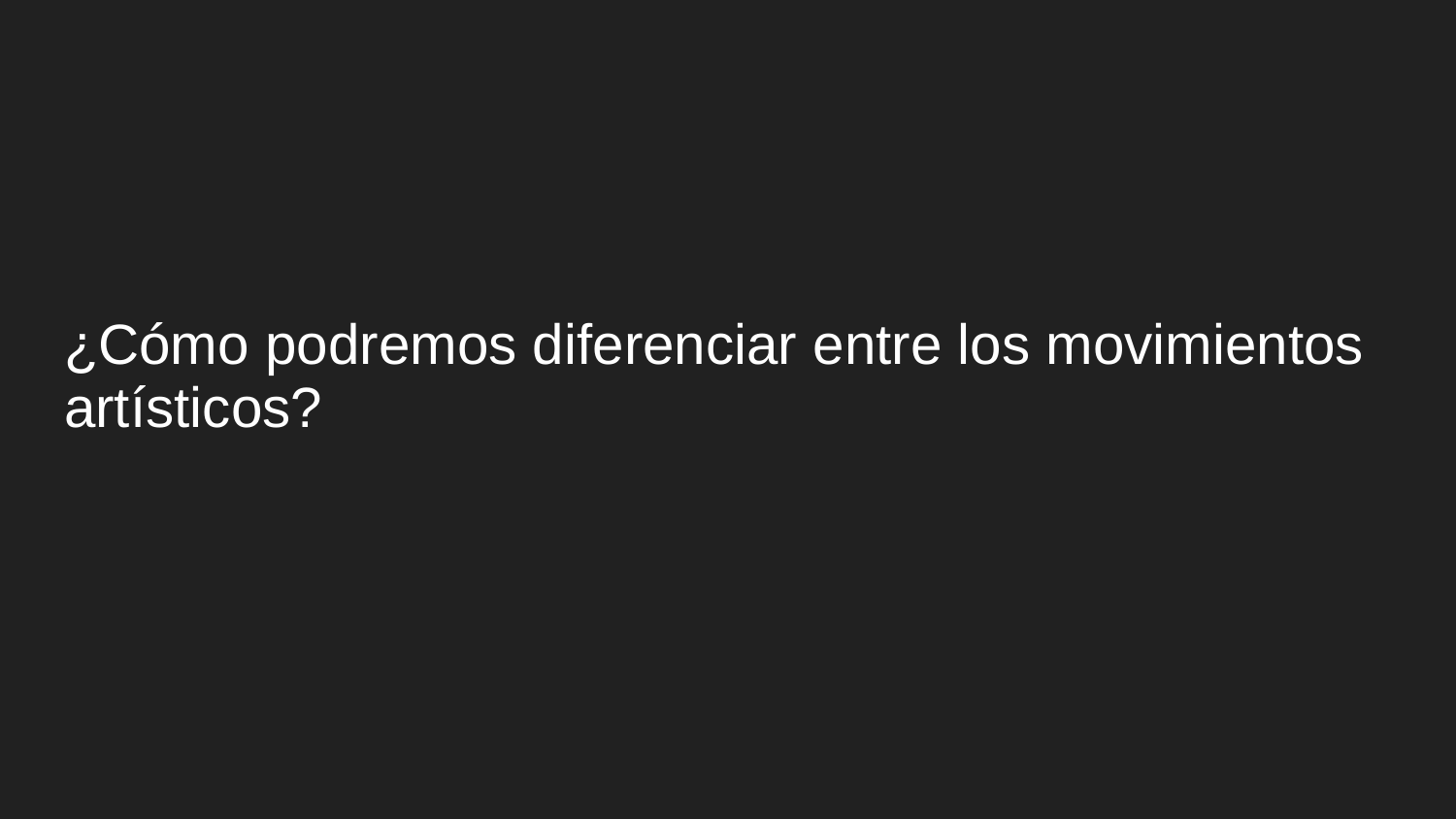

# ¿Cómo podremos diferenciar entre los movimientos artísticos?